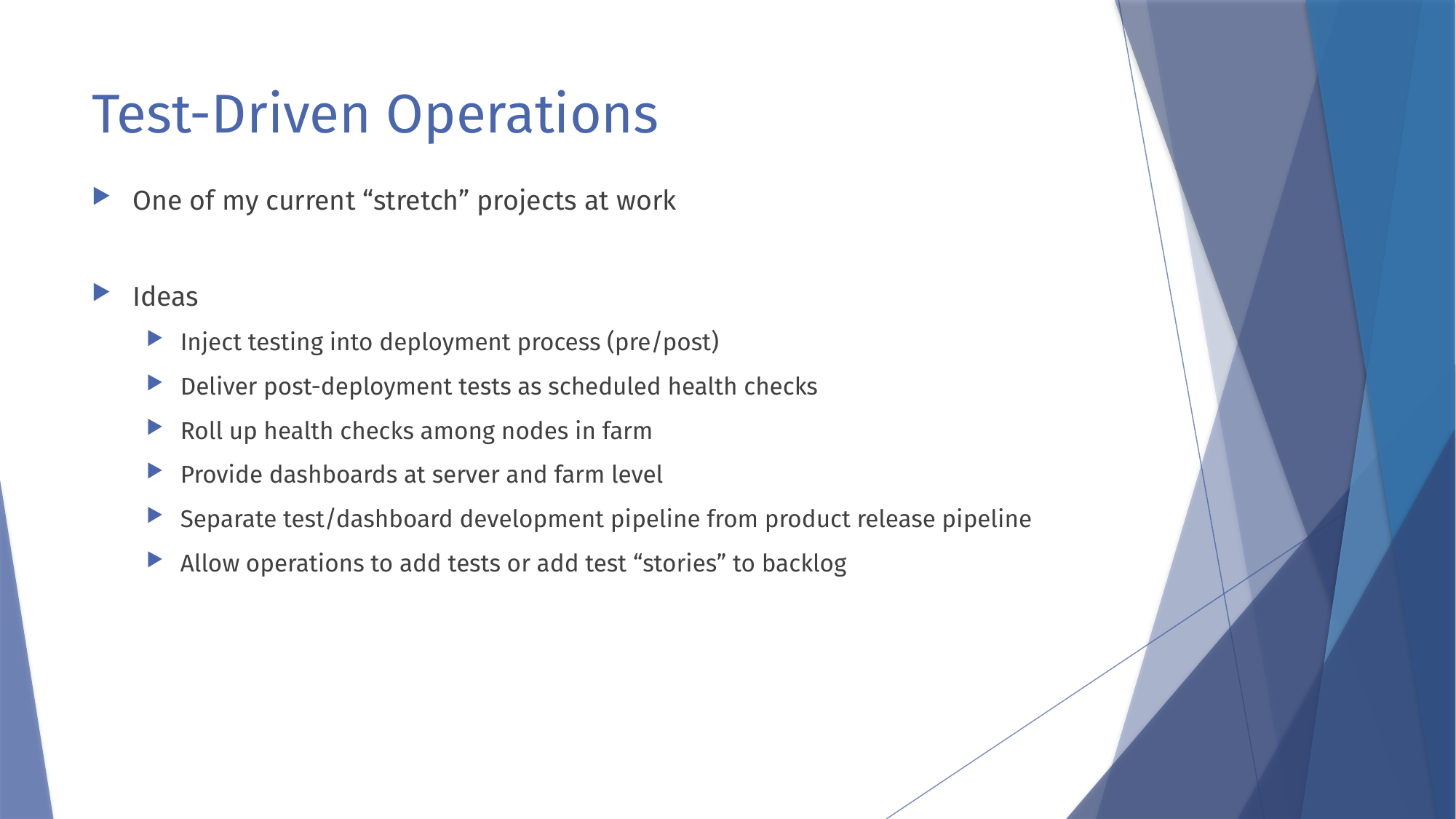

# Test-Driven Operations
One of my current “stretch” projects at work

Ideas
Inject testing into deployment process (pre/post)
Deliver post-deployment tests as scheduled health checks
Roll up health checks among nodes in farm
Provide dashboards at server and farm level
Separate test/dashboard development pipeline from product release pipeline
Allow operations to add tests or add test “stories” to backlog